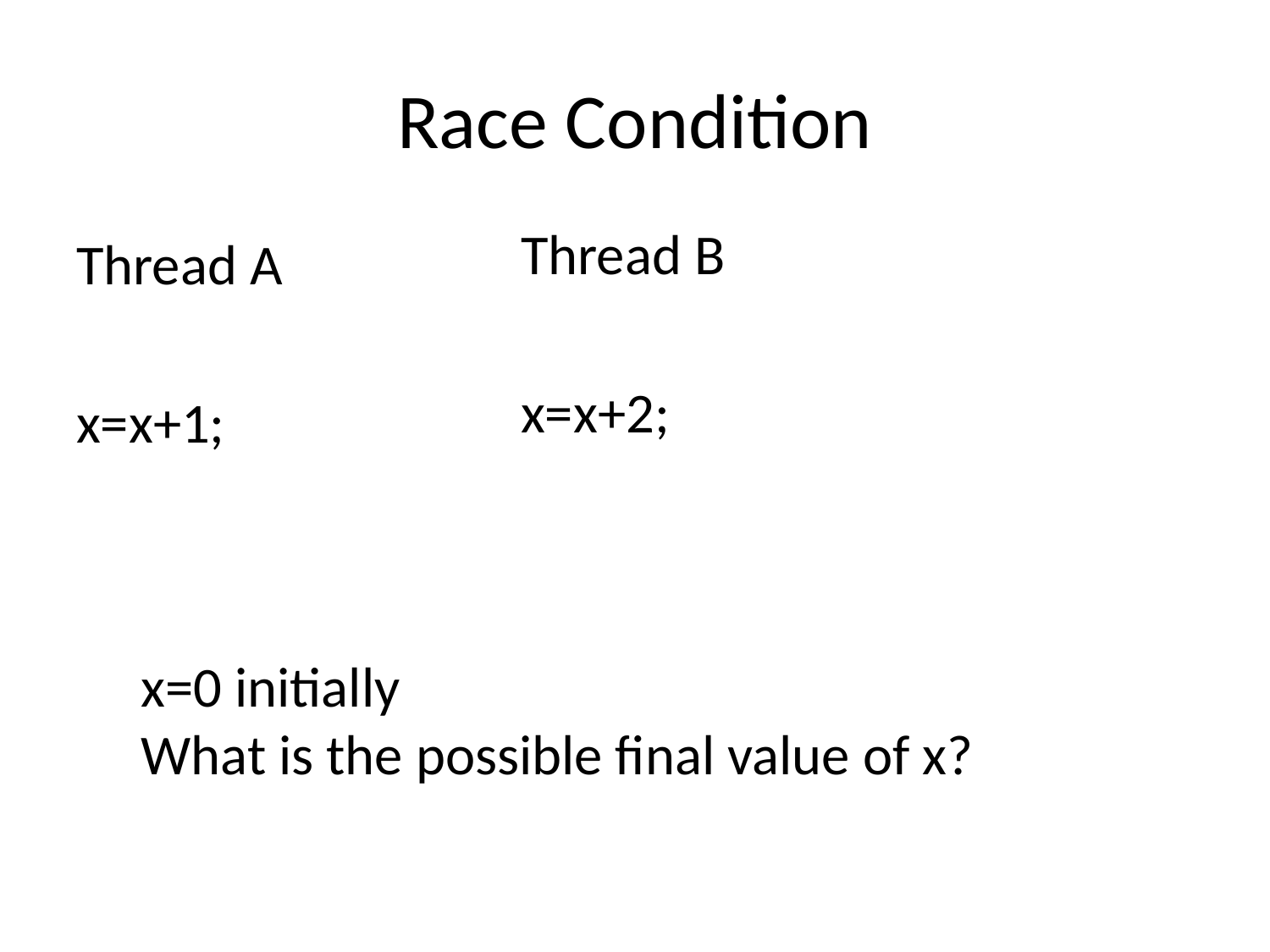

# Race Condition
Thread B

x=x+2;
Thread A

x=x+1;
x=0 initially
What is the possible final value of x?